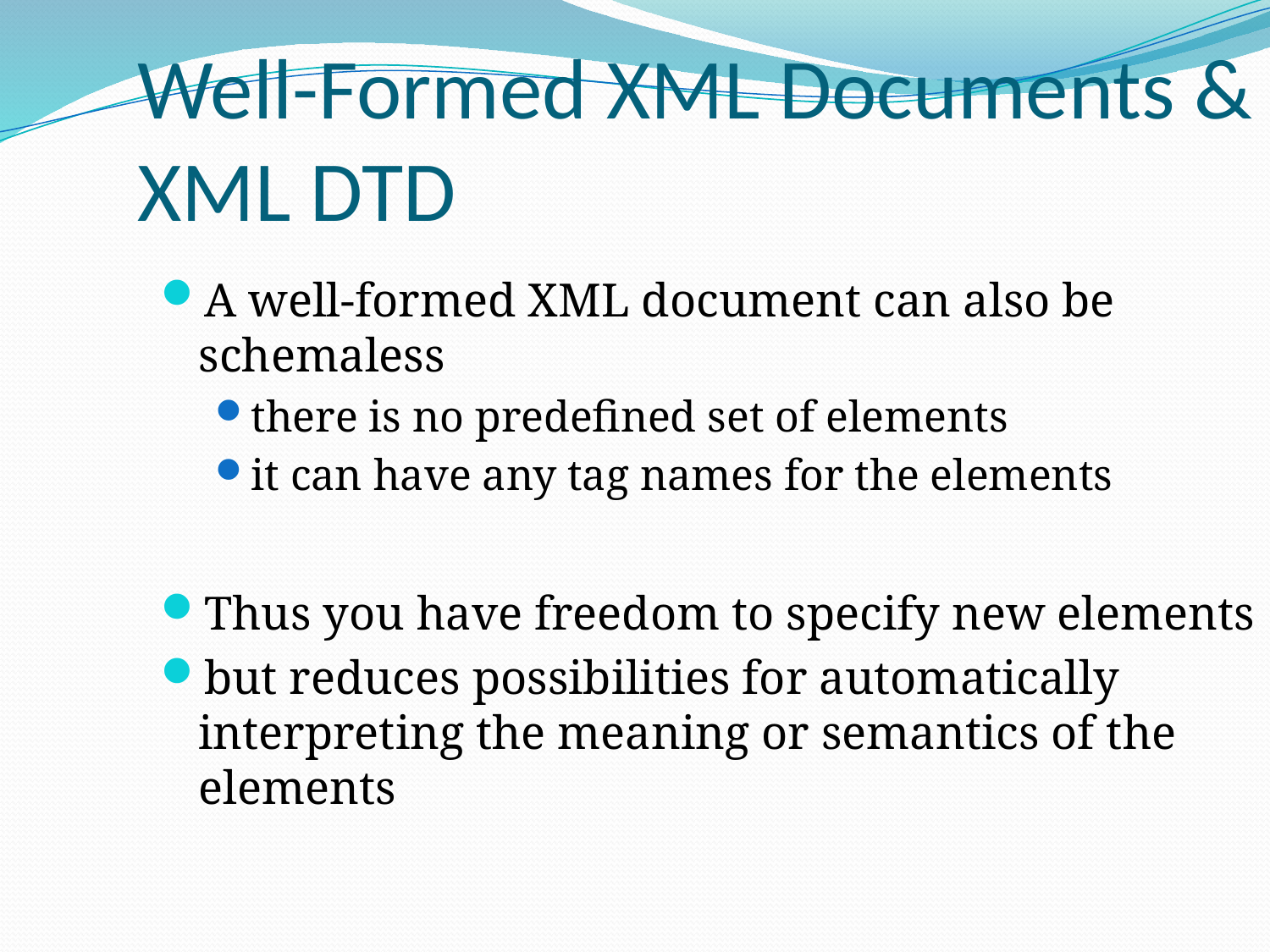

Well-Formed XML Documents & XML DTD
A well-formed XML document can also be schemaless
there is no predefined set of elements
it can have any tag names for the elements

Thus you have freedom to specify new elements
but reduces possibilities for automatically interpreting the meaning or semantics of the elements